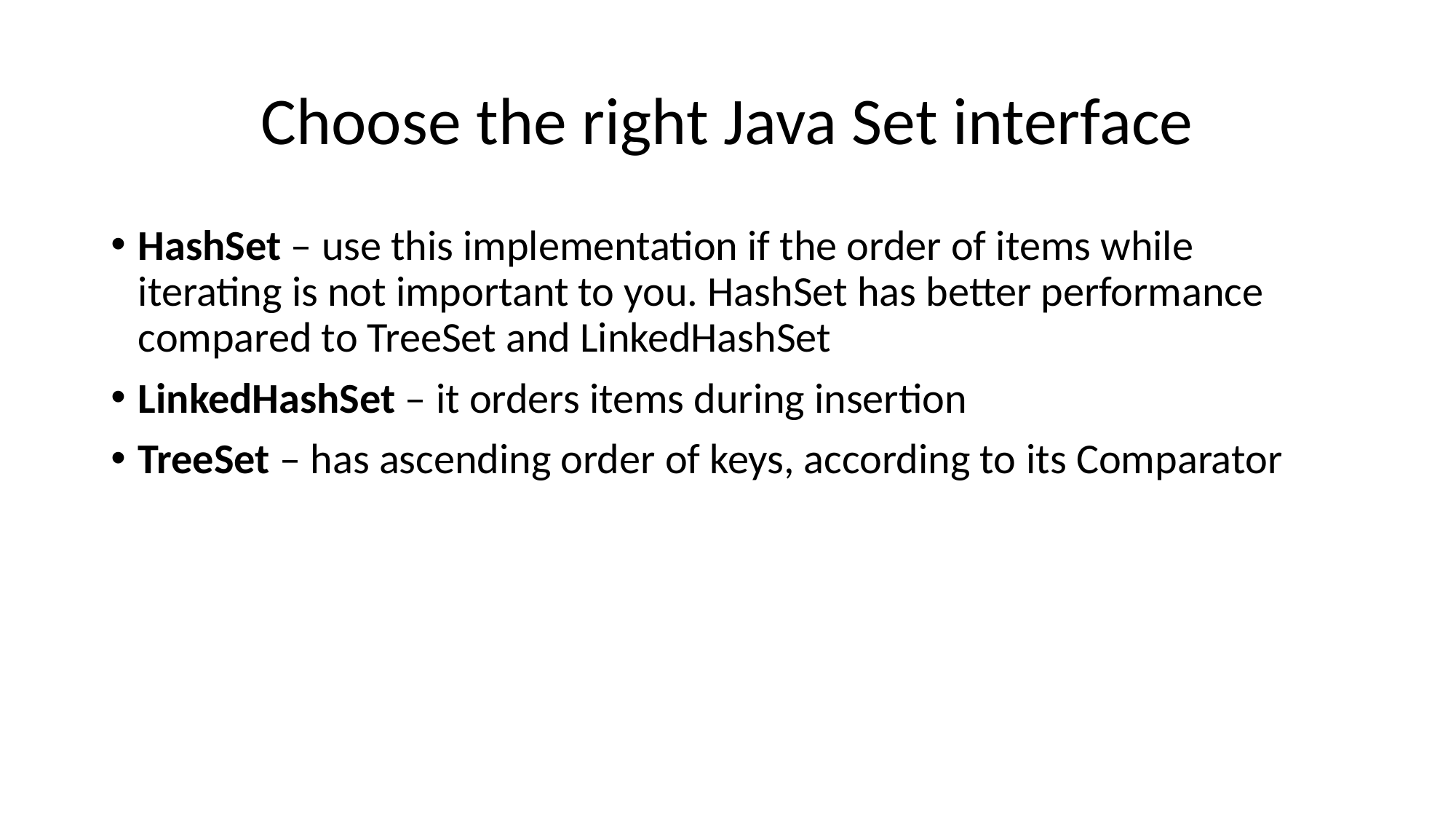

# Choose the right Java Set interface
HashSet – use this implementation if the order of items while iterating is not important to you. HashSet has better performance compared to TreeSet and LinkedHashSet
LinkedHashSet – it orders items during insertion
TreeSet – has ascending order of keys, according to its Comparator